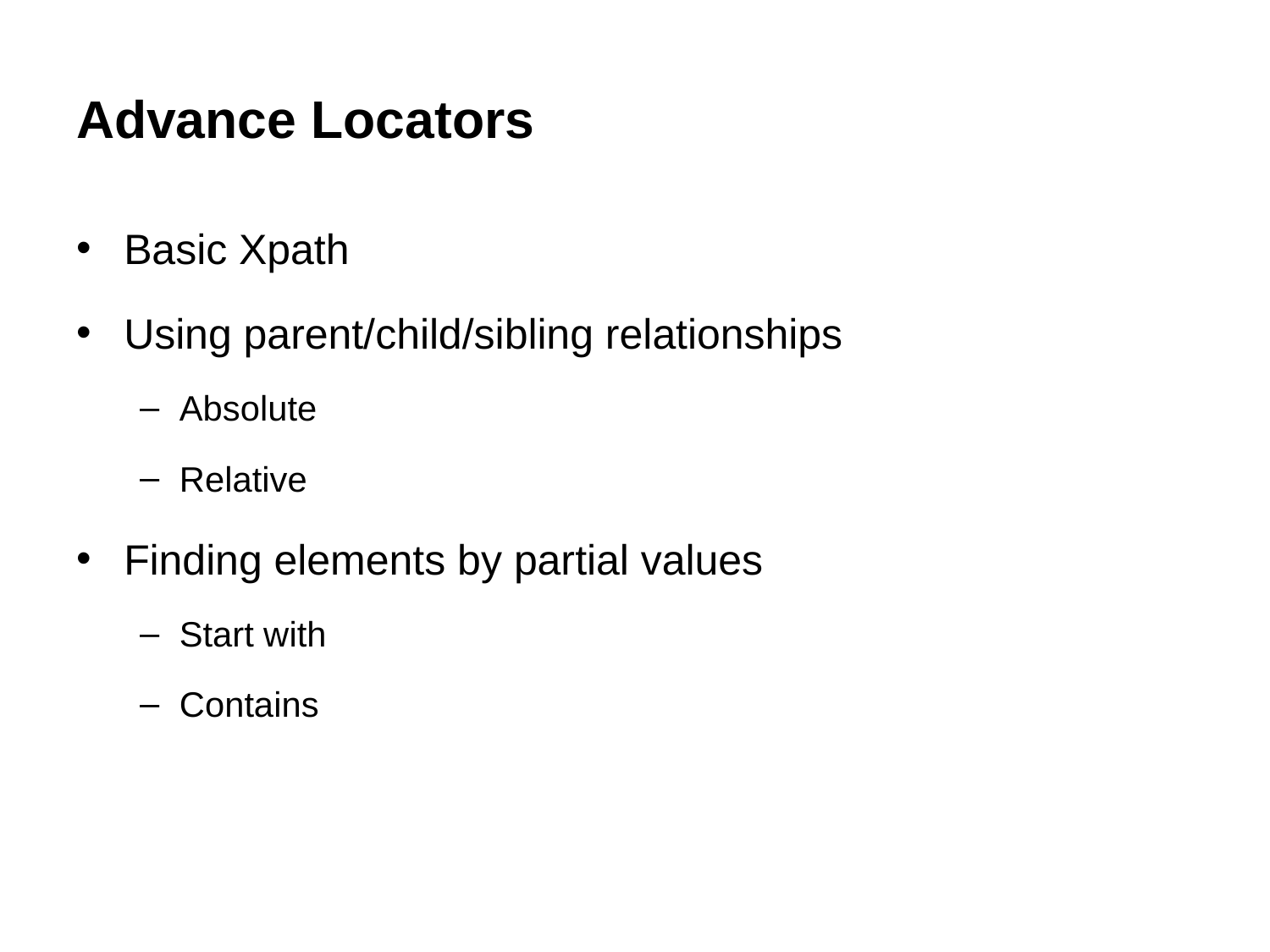

# Advance Locators
Basic Xpath
Using parent/child/sibling relationships
Absolute
Relative
Finding elements by partial values
Start with
Contains